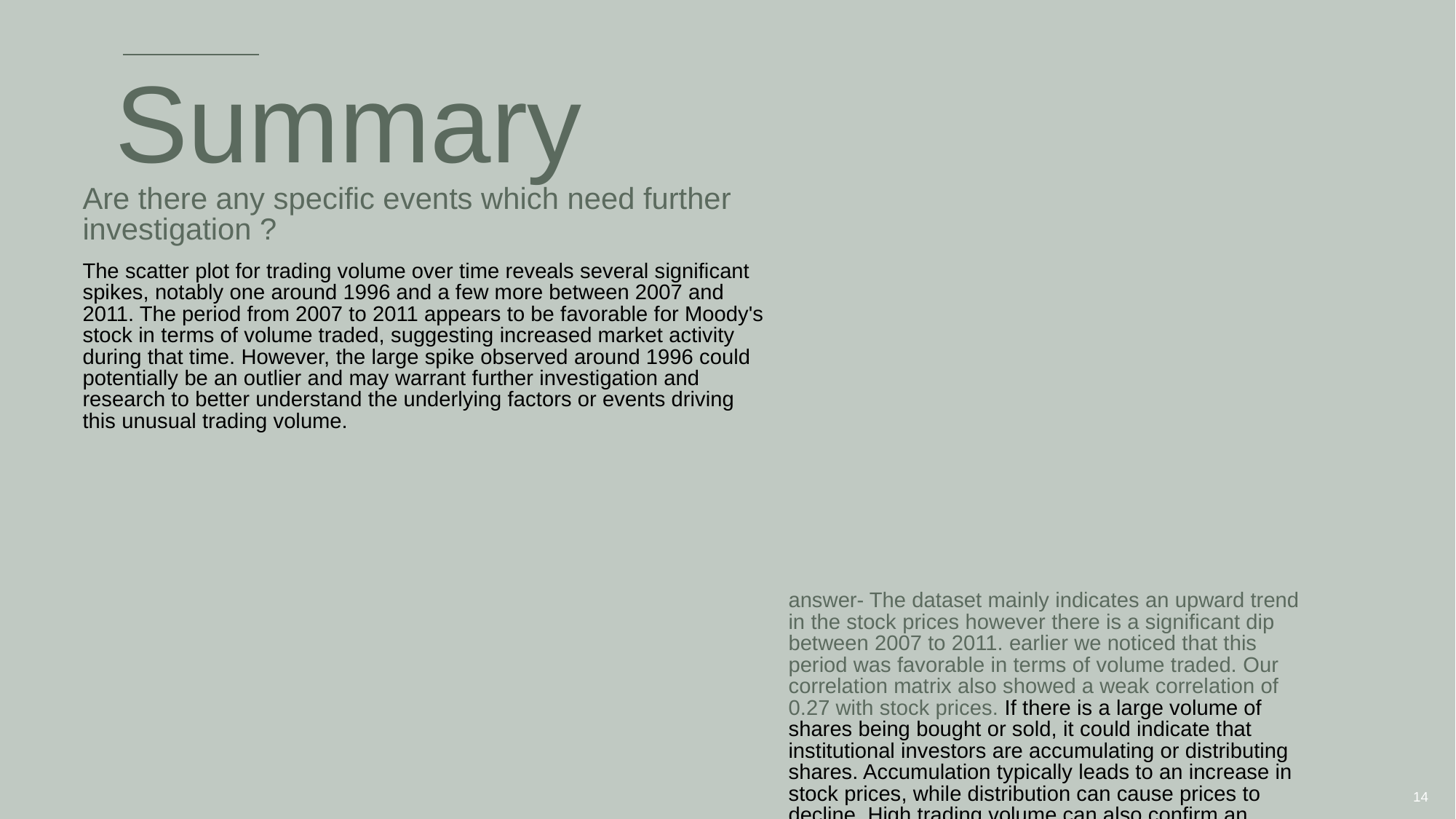

# Summary
| Are there any specific events which need further investigation ? The scatter plot for trading volume over time reveals several significant spikes, notably one around 1996 and a few more between 2007 and 2011. The period from 2007 to 2011 appears to be favorable for Moody's stock in terms of volume traded, suggesting increased market activity during that time. However, the large spike observed around 1996 could potentially be an outlier and may warrant further investigation and research to better understand the underlying factors or events driving this unusual trading volume. |  |
| --- | --- |
|  |  |
|  | answer- The dataset mainly indicates an upward trend in the stock prices however there is a significant dip between 2007 to 2011. earlier we noticed that this period was favorable in terms of volume traded. Our correlation matrix also showed a weak correlation of 0.27 with stock prices. If there is a large volume of shares being bought or sold, it could indicate that institutional investors are accumulating or distributing shares. Accumulation typically leads to an increase in stock prices, while distribution can cause prices to decline. High trading volume can also confirm an existing price trend. If a stock is trending upward and the trading volume increases, it may reinforce the bullish sentiment and push the stock price higher. Conversely, if a stock is trending downward and the trading volume increases, it could signal a continuation of the bearish trend and lead to lower prices. |
14